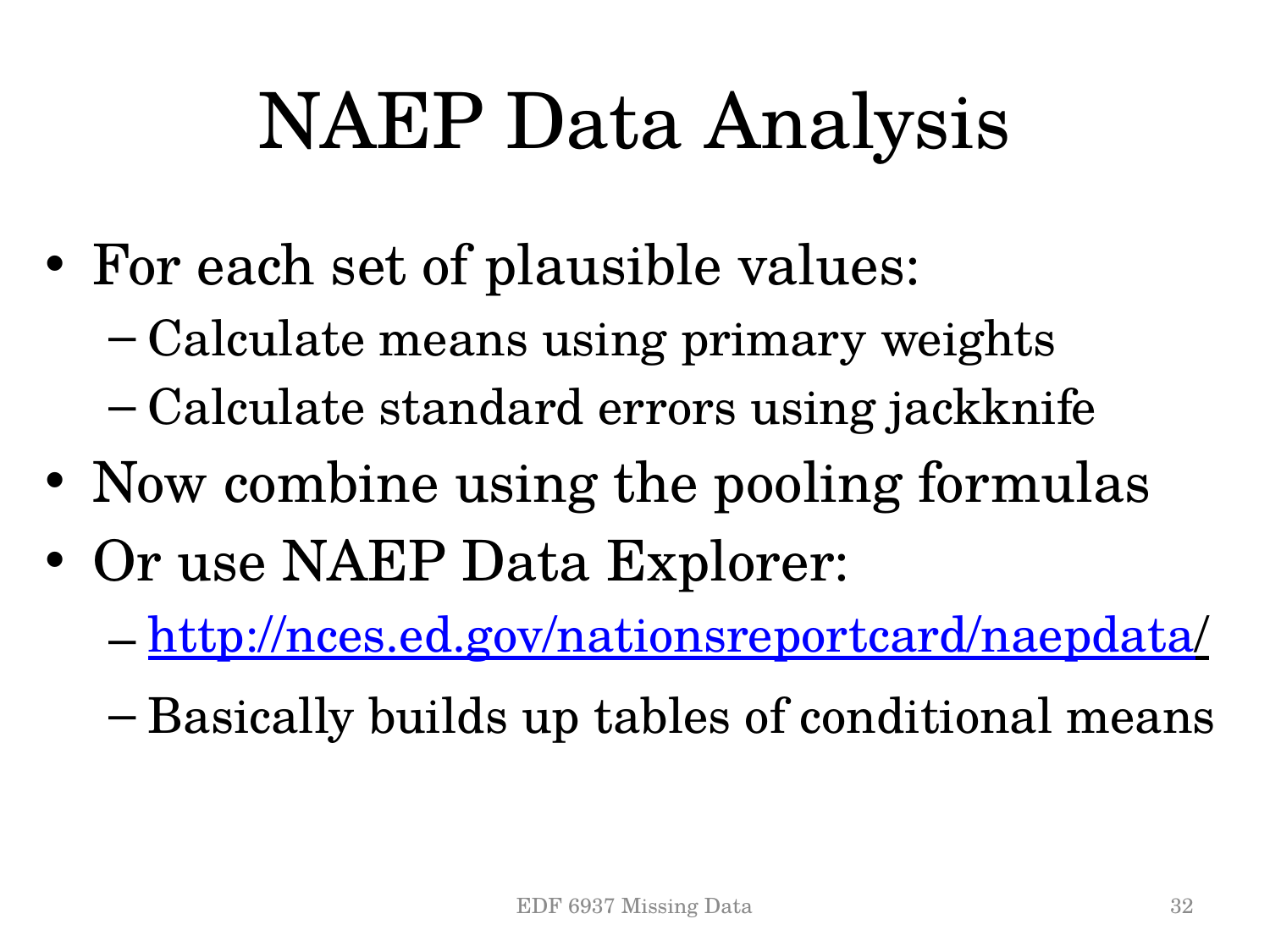

# NAEP Data Analysis
For each set of plausible values:
Calculate means using primary weights
Calculate standard errors using jackknife
Now combine using the pooling formulas
Or use NAEP Data Explorer:
http://nces.ed.gov/nationsreportcard/naepdata/
Basically builds up tables of conditional means
EDF 6937 Missing Data
32